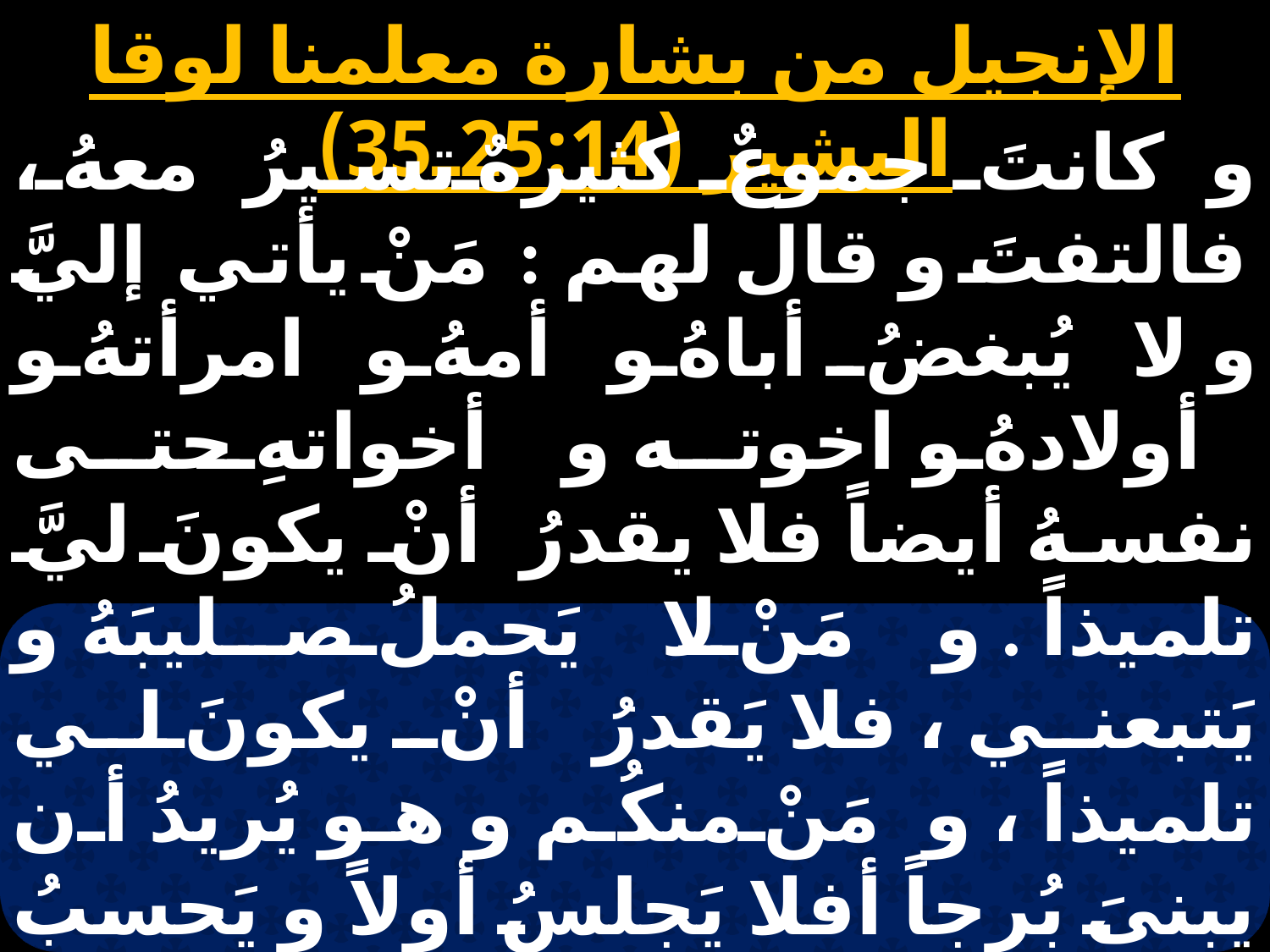

الإنجيل من بشارة معلمنا لوقا البشير (25:14ـ35)
و كانتَ جموعٌ كثيرهٌ تسيرُ معهُ ، فالتفتَ و قال لهم : مَنْ يأتي إليَّ و لا يُبغضُ أباهُ و أمهُ و امرأتهُ و أولادهُ و اخوته و أخواتهِ حتى نفسهُ أيضاً فلا يقدرُ أنْ يكونَ ليَّ تلميذاً . و مَنْ لا يَحملُ صليبَهُ و يَتبعني ، فلا يَقدرُ أنْ يكونَ لي تلميذاً ، و مَنْ منكُم و هو يُريدُ أن يبنىَ بُرجاً أفلا يَجلسُ أولاً و يَحسبُ النفقة و هل عندهُ ما يكملهُ. لئلا يضعَ الأساسَ و لا يقدرَ أن يُكملهُ ، فيبتدئَ جميعُ الناظرينَ يهزأونَ بهِ قائلينَ : أن هذا الإنسانَ ابتدأ يبني و لم يَقدرْ أن يُكملَ . أو أيُ ملكٍ يَمضي لمُحاربةِ ملكٍ آخرَ ، أفلا يجلسُ أولاً و يَتشاورُ هل يقدرُ أن يُلاقي بعشرةِ آلافٍ الذي يأتي عليه بعشرين ألفاً . و إلا فما دام بعيداً منه يُرسلُ شفاعة طالباً سِلماً . فهكذا كلُ واحدٍ منكم . إن لم يتركْ جميعَ أموالهِ لا يقدرُ أن يصيرَ لي تلميذاً . الملحُ جيدٌ و لكن إذا فسدَ الملحُ فبماذا يُملحُ . فلا يَصلحُ لأرض و لا لمزبلةٍ بل يُلقى خارجاً من له أذنان للسمع فليسمعْ .